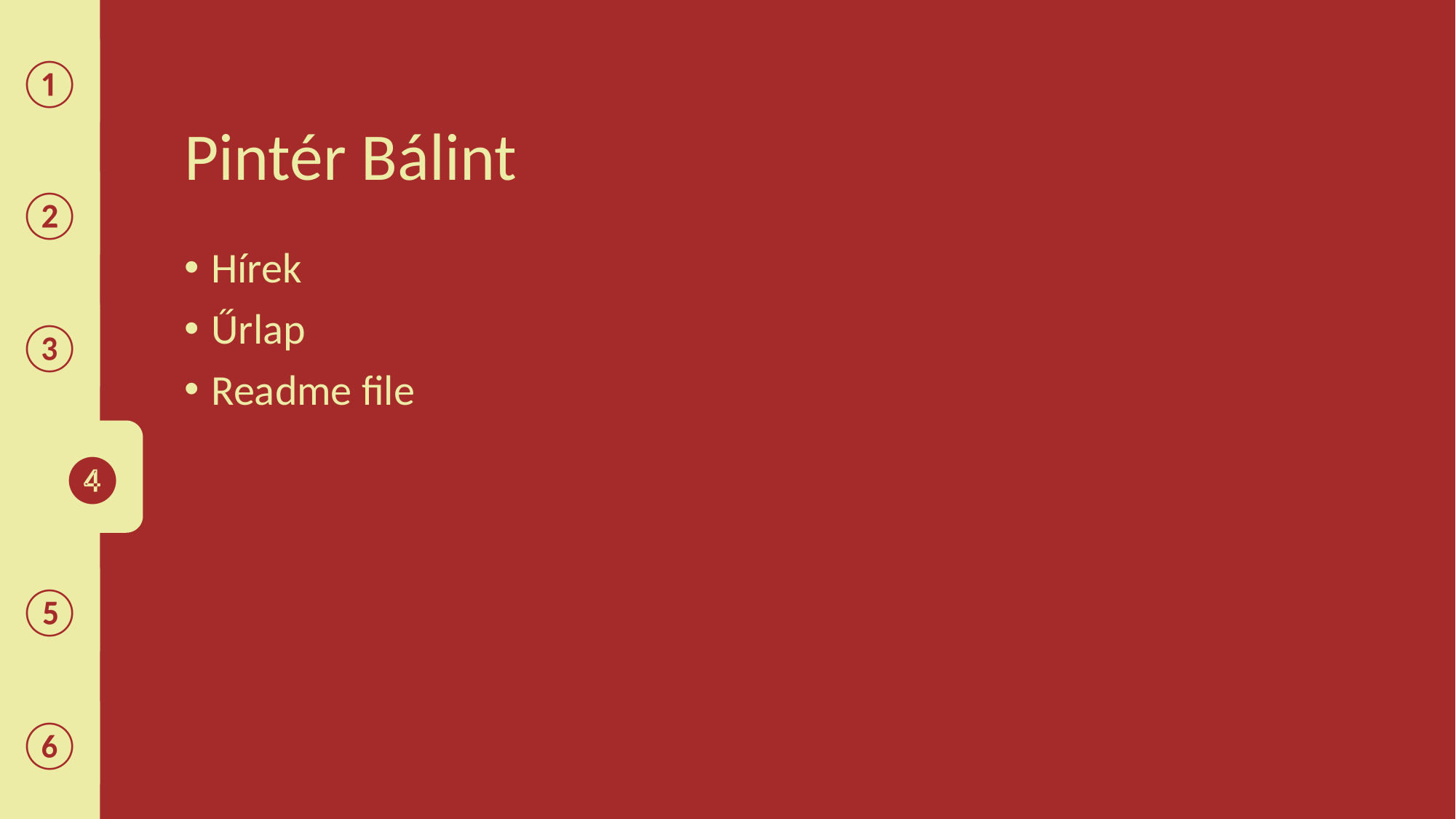

①
# Pintér Bálint
②
Hírek
Űrlap
Readme file
③
❹
⑤
⑥